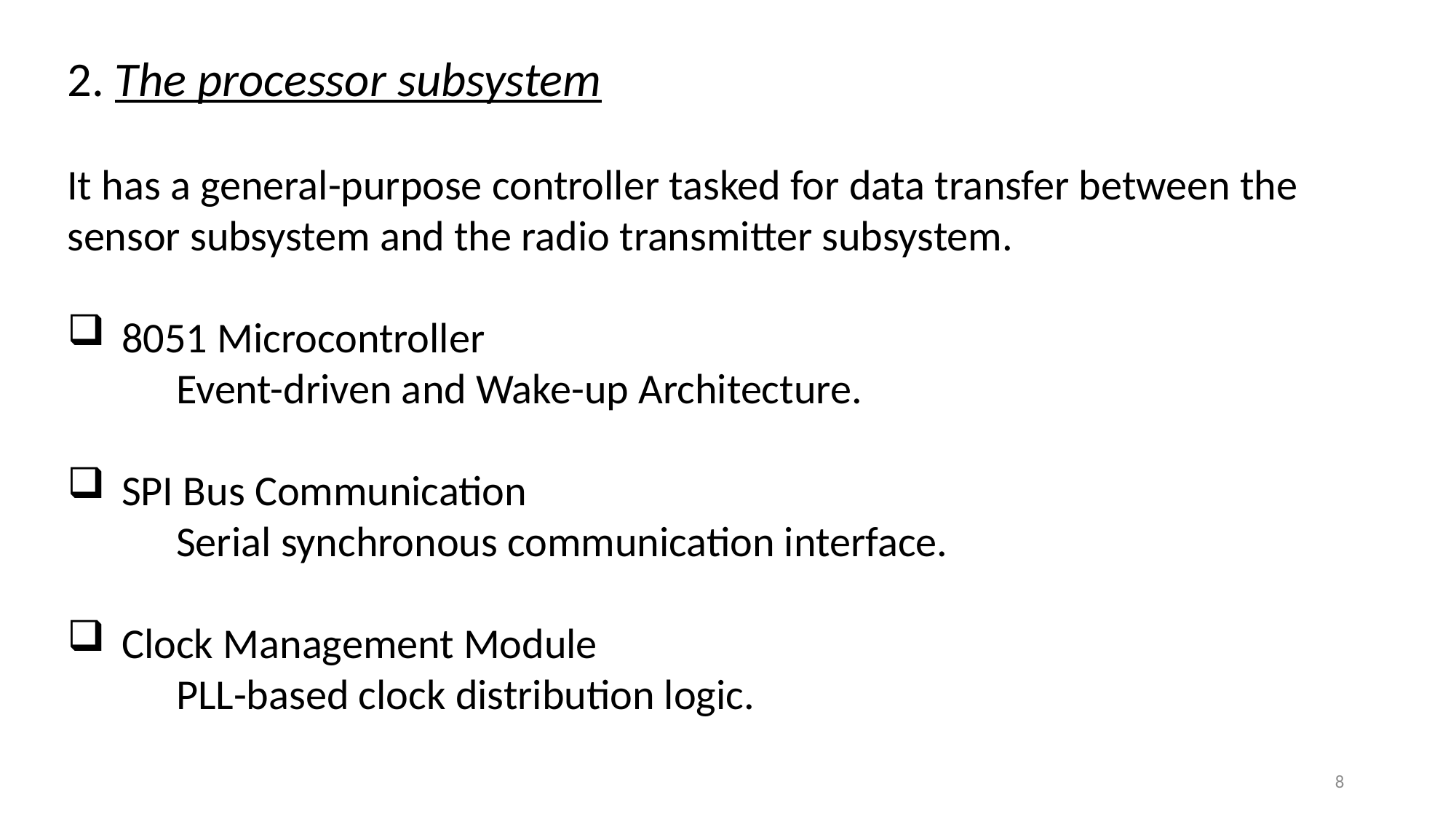

2. The processor subsystem

It has a general-purpose controller tasked for data transfer between the sensor subsystem and the radio transmitter subsystem.

8051 Microcontroller
	Event-driven and Wake-up Architecture.

SPI Bus Communication
	Serial synchronous communication interface.

Clock Management Module
	PLL-based clock distribution logic.

8